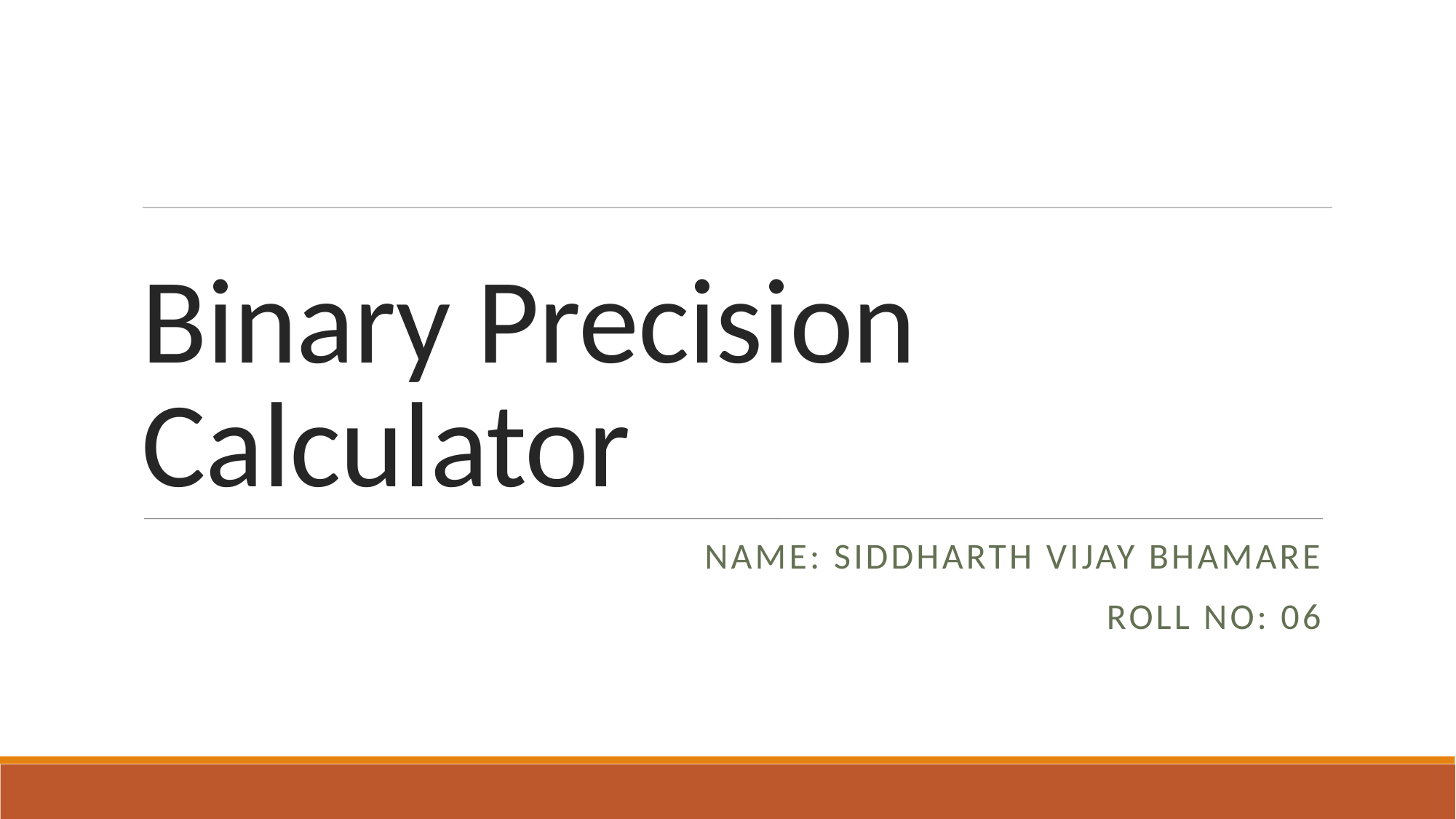

Binary Precision Calculator
Name: Siddharth VIJAY BHAMARE
Roll No: 06